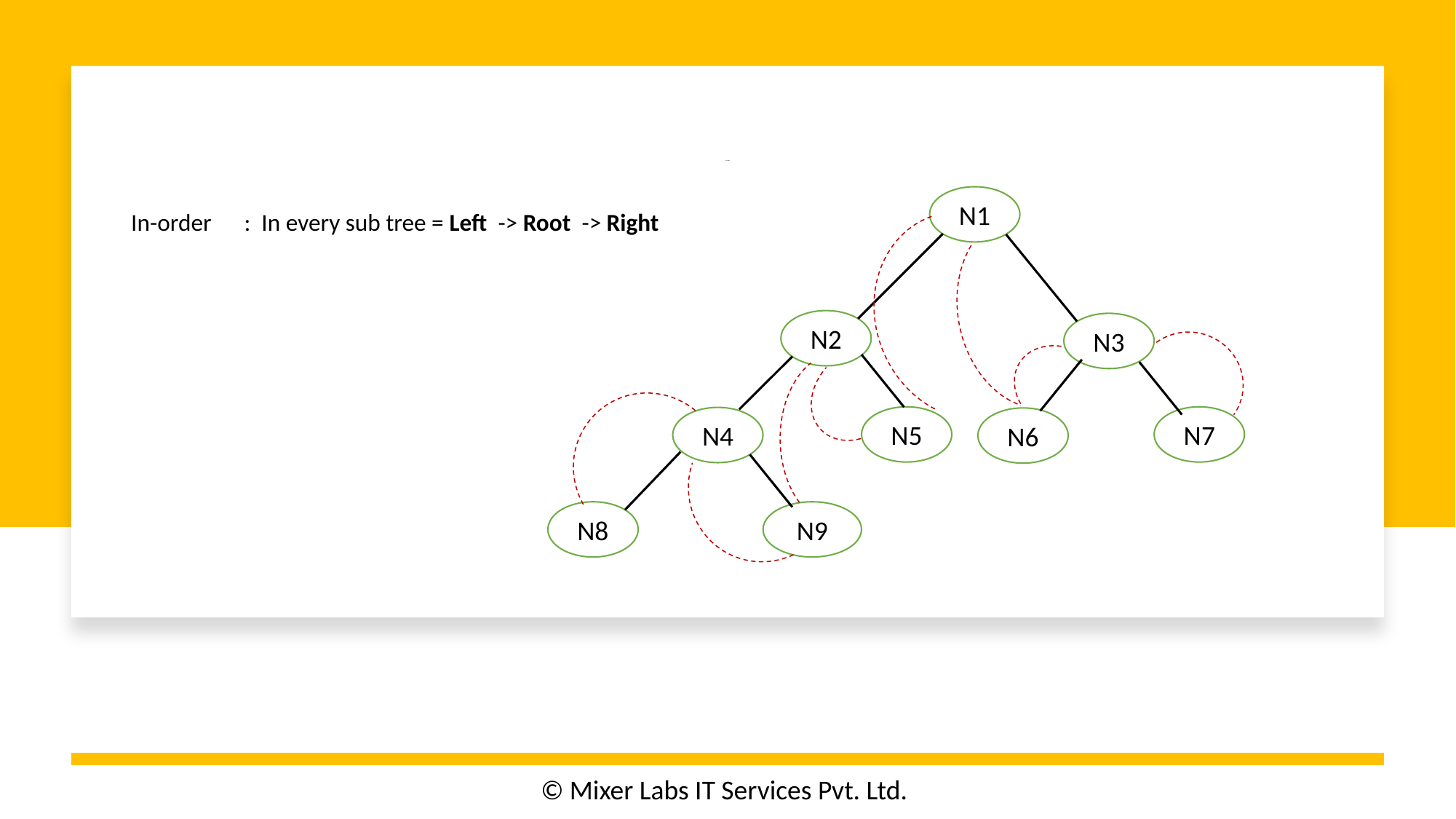

# In Order
N1
In-order      :  In every sub tree = Left  -> Root  -> Right

N2
N3

N5
N7
N4
N6

N8
N9
© Mixer Labs IT Services Pvt. Ltd.